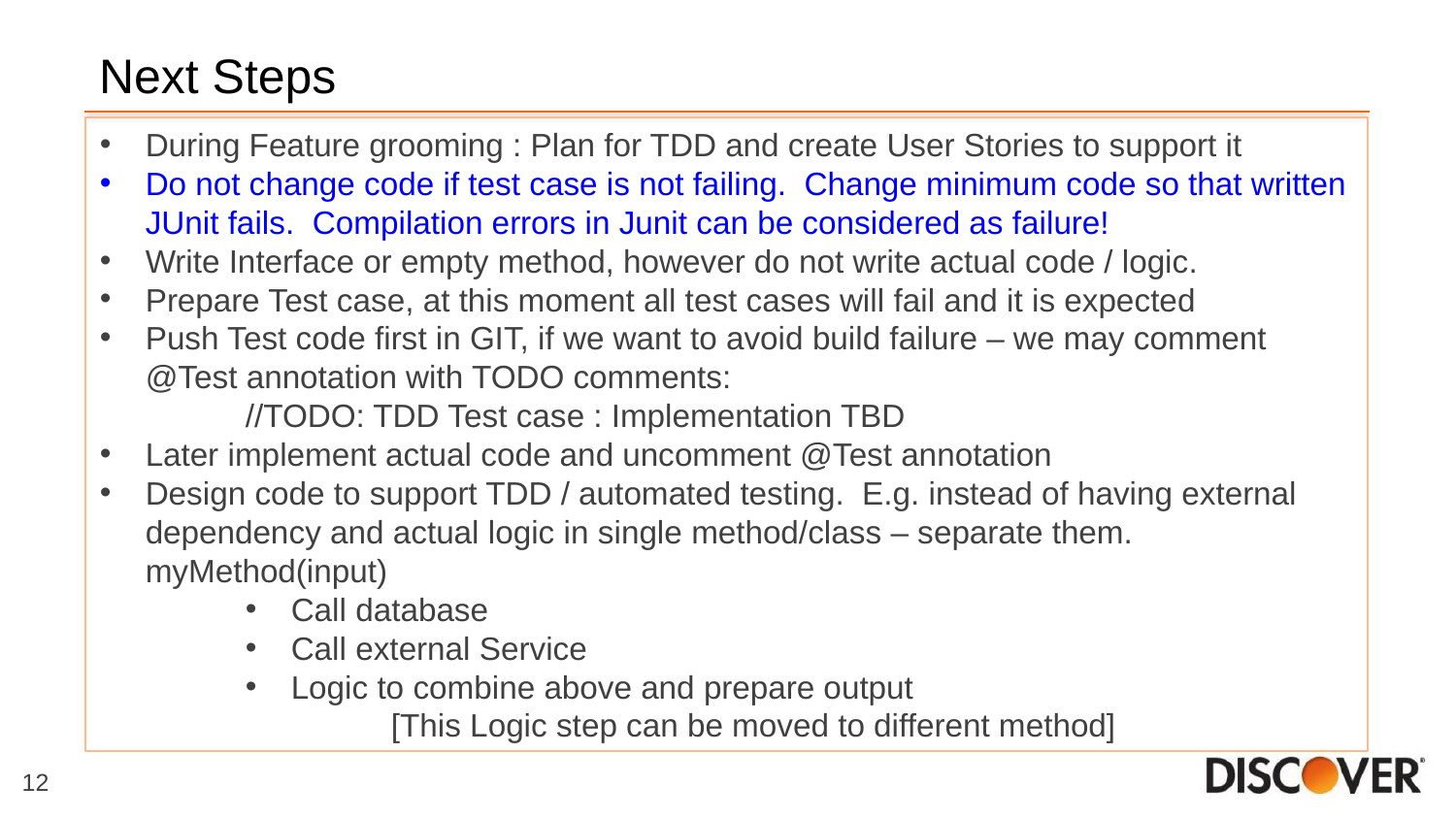

Next Steps
During Feature grooming : Plan for TDD and create User Stories to support it
Do not change code if test case is not failing.  Change minimum code so that written JUnit fails.  Compilation errors in Junit can be considered as failure!
Write Interface or empty method, however do not write actual code / logic.
Prepare Test case, at this moment all test cases will fail and it is expected
Push Test code first in GIT, if we want to avoid build failure – we may comment @Test annotation with TODO comments:
	//TODO: TDD Test case : Implementation TBD
Later implement actual code and uncomment @Test annotation
Design code to support TDD / automated testing.  E.g. instead of having external dependency and actual logic in single method/class – separate them.  myMethod(input)
Call database
Call external Service
Logic to combine above and prepare output
	[This Logic step can be moved to different method]
12